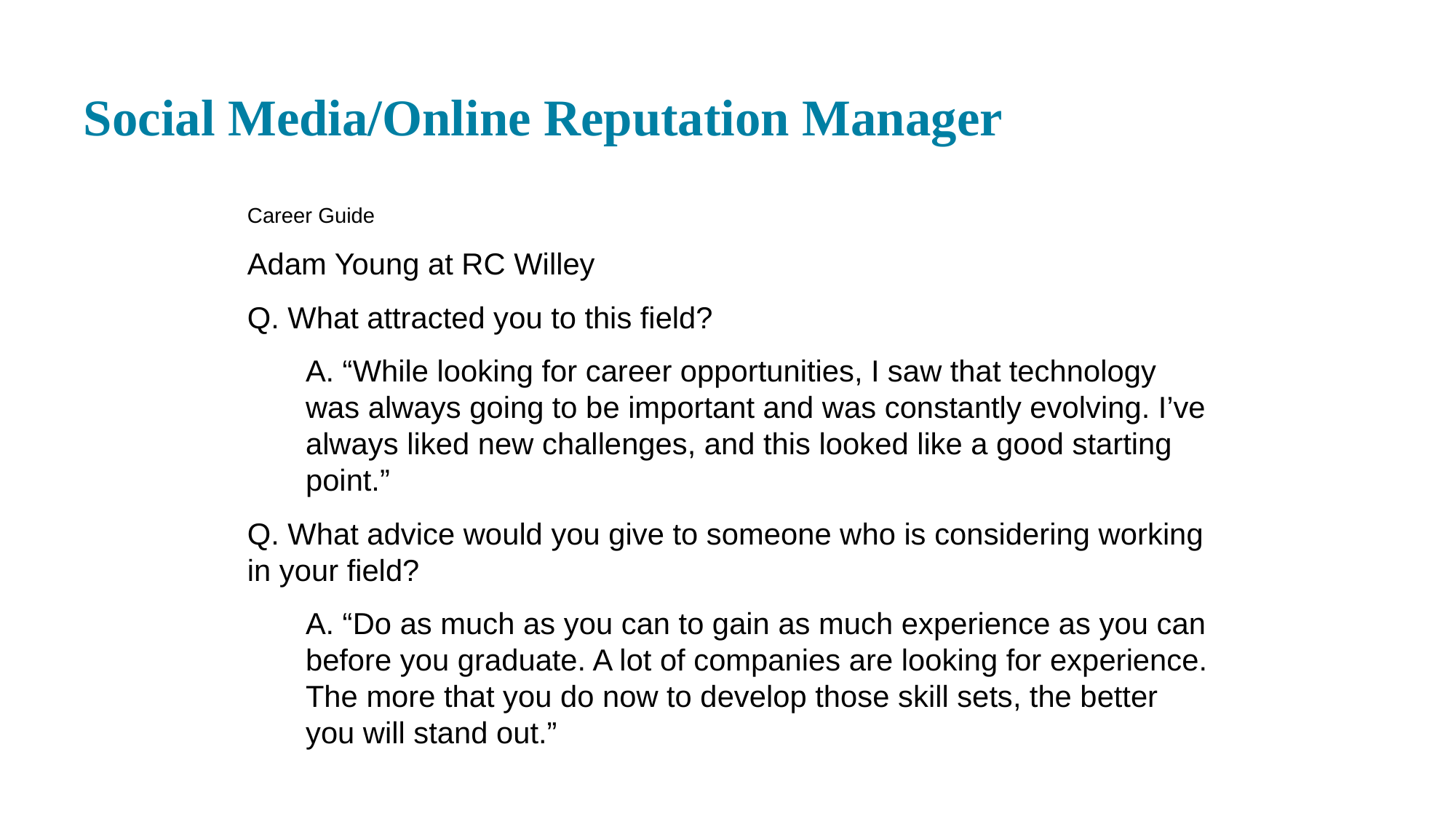

# Social Media/Online Reputation Manager
Career Guide
Adam Young at RC Willey
Q. What attracted you to this field?
A. “While looking for career opportunities, I saw that technology was always going to be important and was constantly evolving. I’ve always liked new challenges, and this looked like a good starting point.”
Q. What advice would you give to someone who is considering working in your field?
A. “Do as much as you can to gain as much experience as you can before you graduate. A lot of companies are looking for experience. The more that you do now to develop those skill sets, the better you will stand out.”